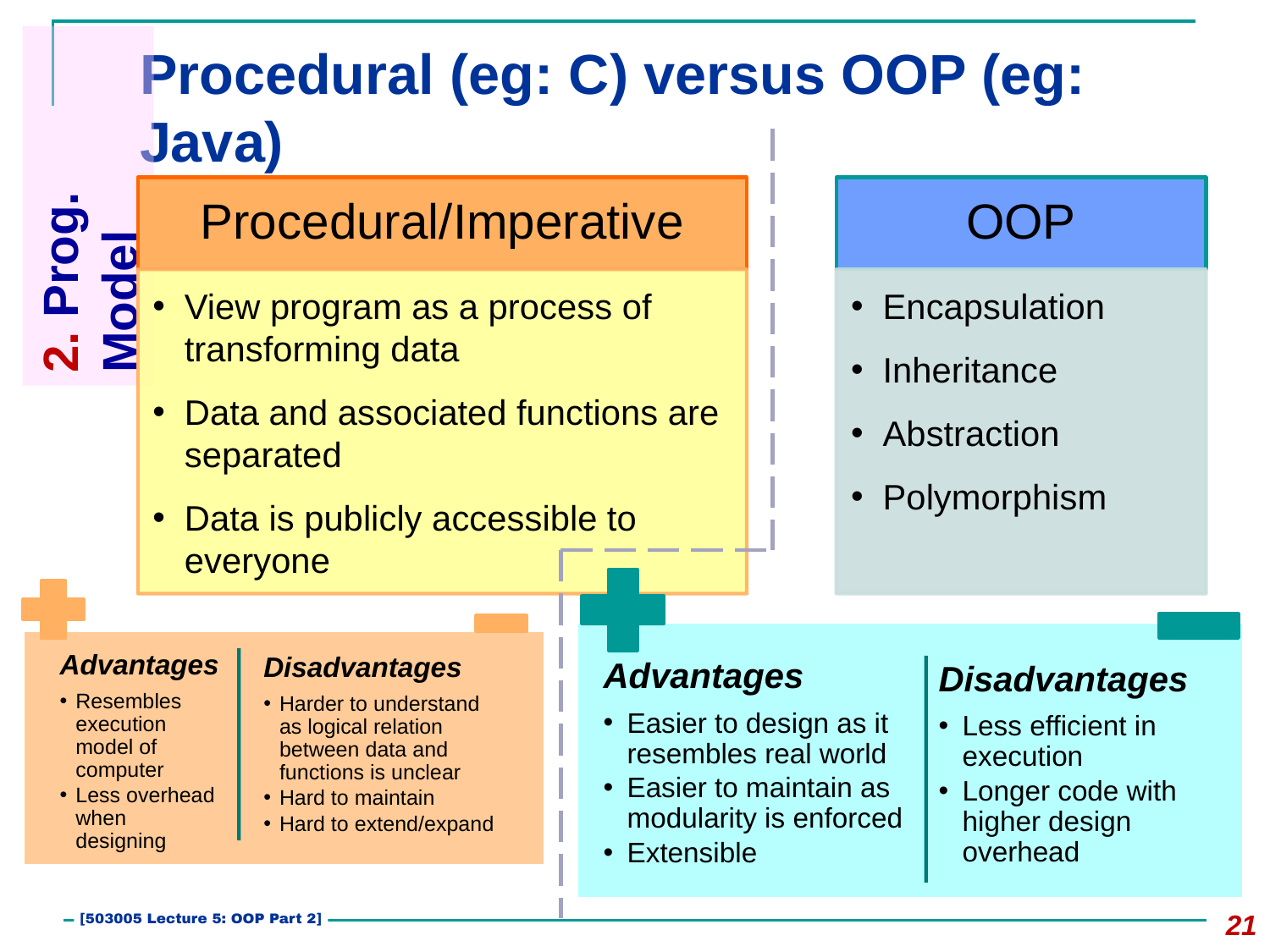

# Procedural (eg: C) versus OOP (eg: Java)
2. Prog. Model

Procedural/Imperative

OOP

View program as a process of transforming data
Data and associated functions are separated
Data is publicly accessible to everyone

Encapsulation
Inheritance
Abstraction
Polymorphism

Advantages
Easier to design as it resembles real world
Easier to maintain as modularity is enforced
Extensible

Disadvantages
Less efficient in execution
Longer code with higher design overhead

Advantages
Resembles execution model of computer
Less overhead when designing

Disadvantages
Harder to understand as logical relation between data and functions is unclear
Hard to maintain
Hard to extend/expand
21
[503005 Lecture 5: OOP Part 2]